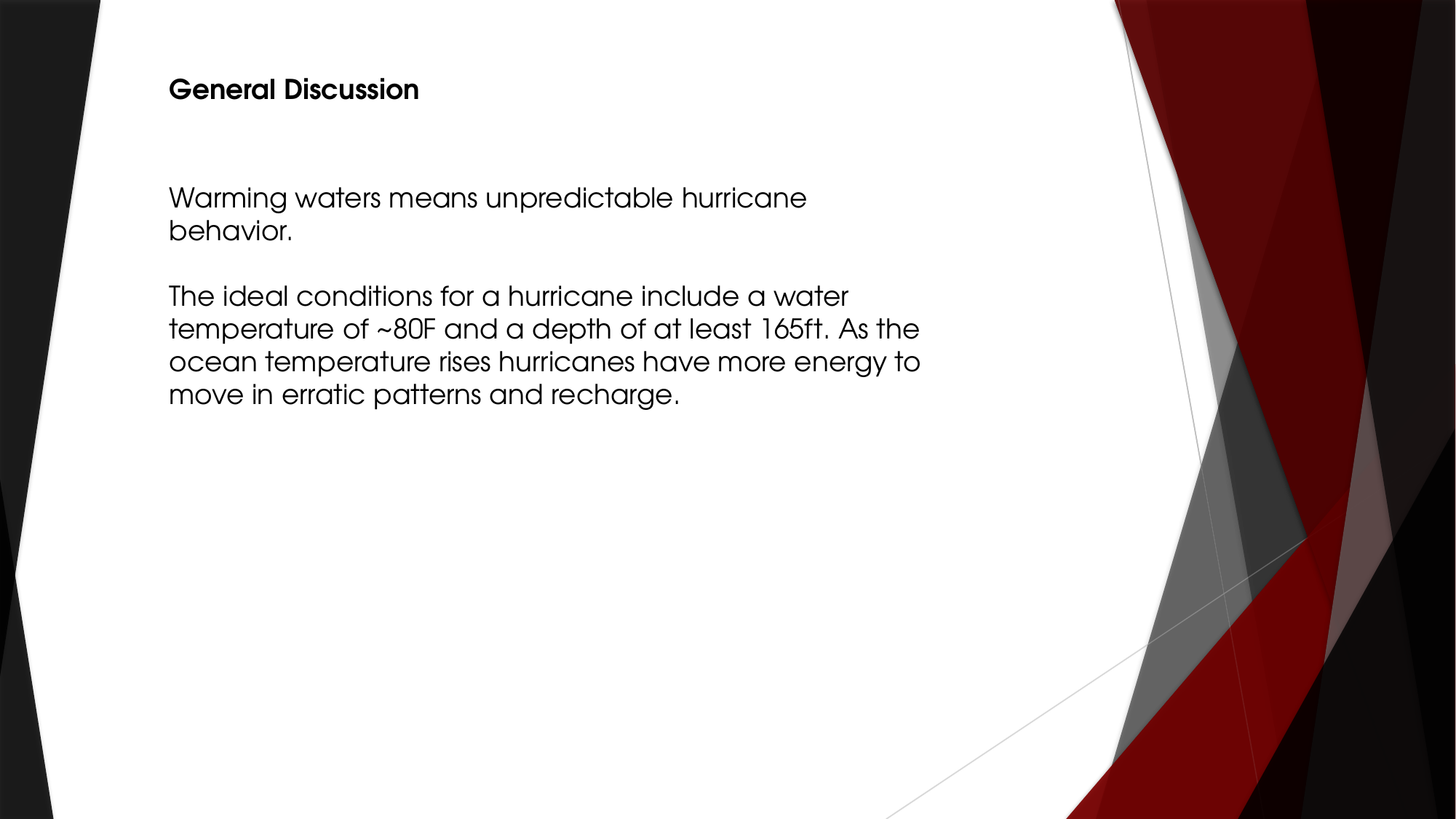

General Discussion
Warming waters means unpredictable hurricane behavior.

The ideal conditions for a hurricane include a water temperature of ~80F and a depth of at least 165ft. As the ocean temperature rises hurricanes have more energy to move in erratic patterns and recharge.